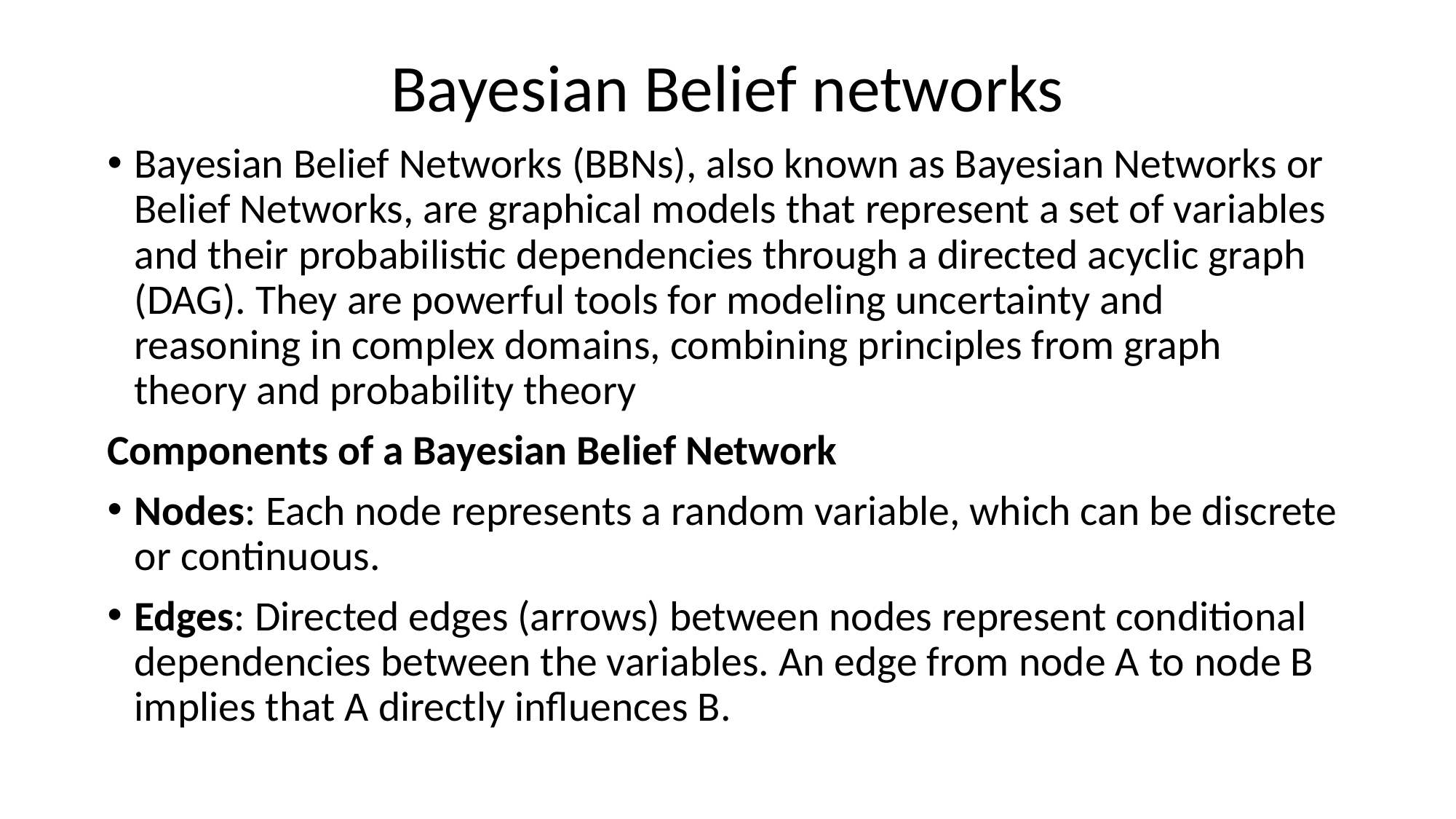

# Bayesian Belief networks
Bayesian Belief Networks (BBNs), also known as Bayesian Networks or Belief Networks, are graphical models that represent a set of variables and their probabilistic dependencies through a directed acyclic graph (DAG). They are powerful tools for modeling uncertainty and reasoning in complex domains, combining principles from graph theory and probability theory
Components of a Bayesian Belief Network
Nodes: Each node represents a random variable, which can be discrete or continuous.
Edges: Directed edges (arrows) between nodes represent conditional dependencies between the variables. An edge from node A to node B implies that A directly influences B.